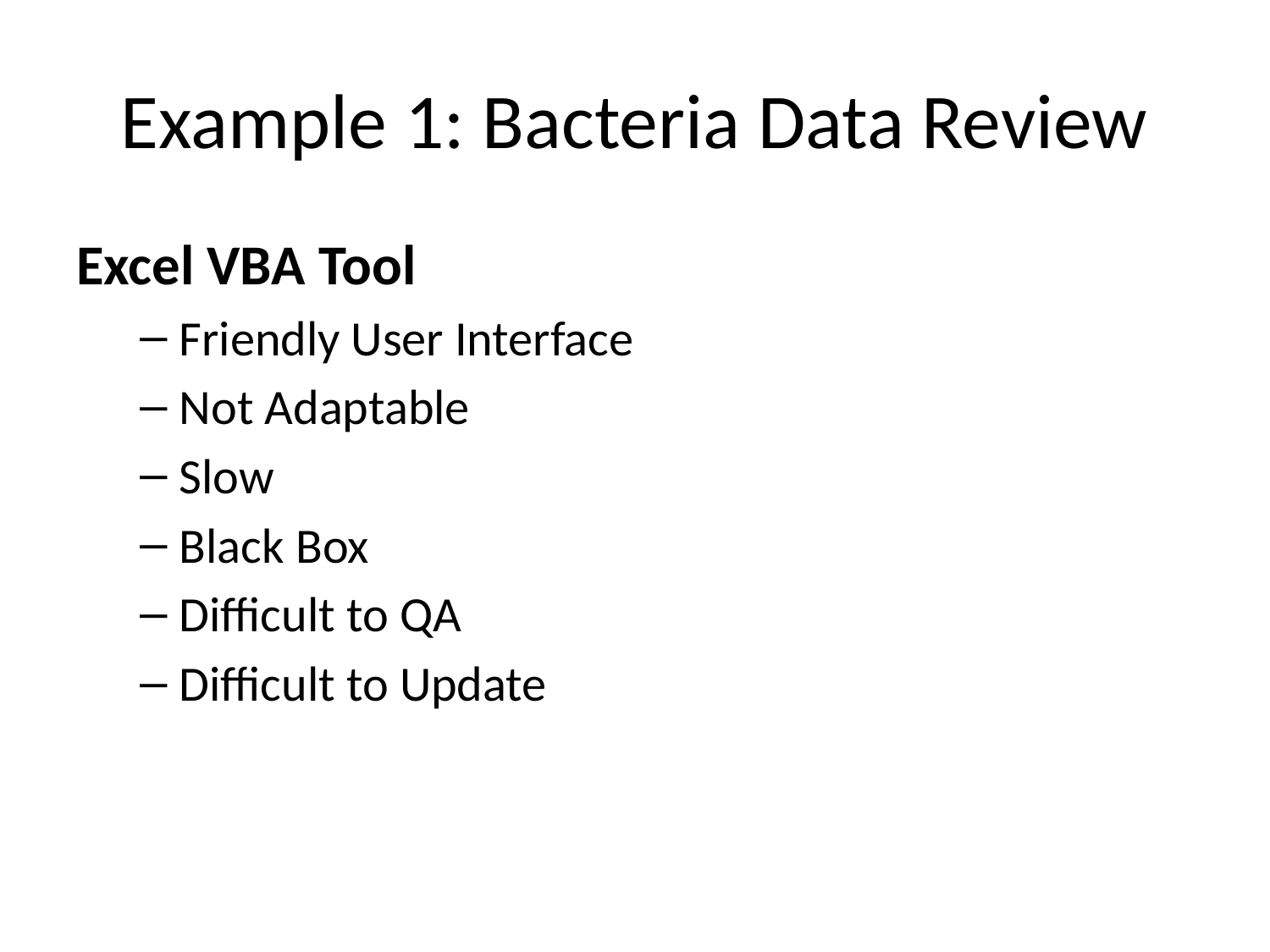

# Example 1: Bacteria Data Review
Excel VBA Tool
Friendly User Interface
Not Adaptable
Slow
Black Box
Difficult to QA
Difficult to Update